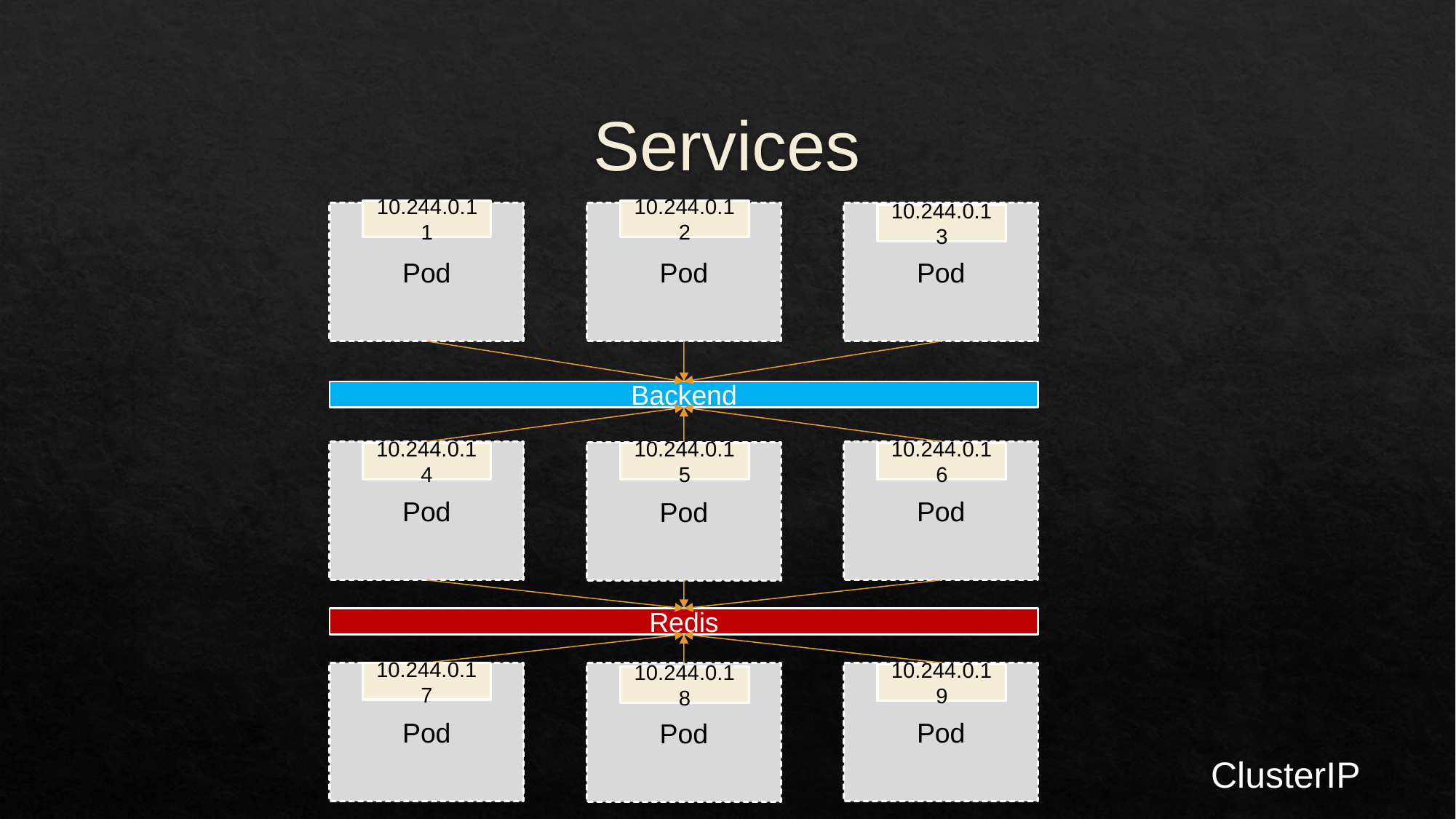

# Services
10.244.0.11
10.244.0.12
Pod
Pod
Pod
10.244.0.13
Backend
Pod
Pod
Pod
10.244.0.16
10.244.0.15
10.244.0.14
Redis
Pod
Pod
10.244.0.17
Pod
10.244.0.19
10.244.0.18
ClusterIP